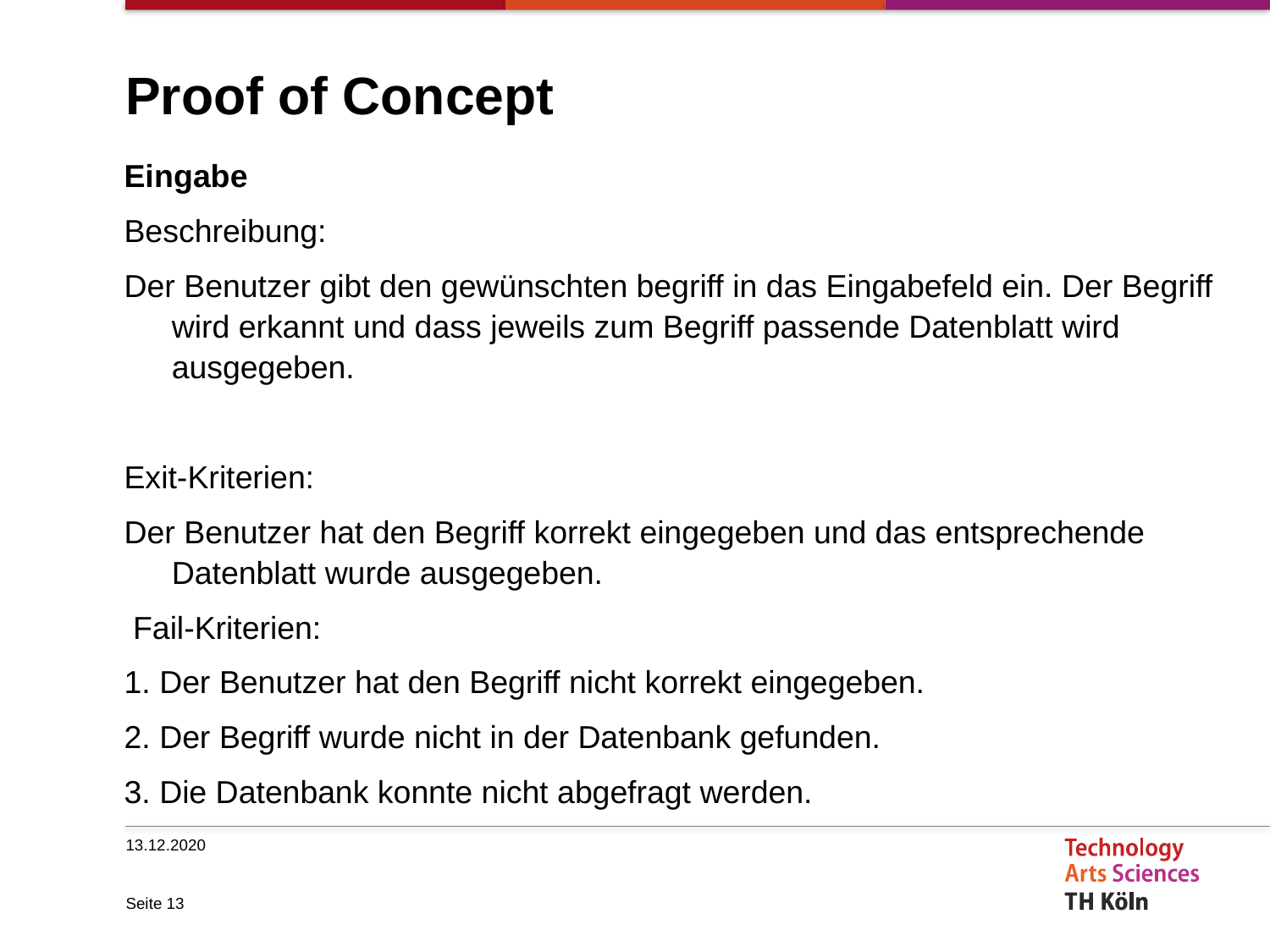

# Proof of Concept
Eingabe
Beschreibung:
Der Benutzer gibt den gewünschten begriff in das Eingabefeld ein. Der Begriff wird erkannt und dass jeweils zum Begriff passende Datenblatt wird ausgegeben.

Exit-Kriterien:
Der Benutzer hat den Begriff korrekt eingegeben und das entsprechende Datenblatt wurde ausgegeben.
 Fail-Kriterien:
1. Der Benutzer hat den Begriff nicht korrekt eingegeben.
2. Der Begriff wurde nicht in der Datenbank gefunden.
3. Die Datenbank konnte nicht abgefragt werden.

13.12.2020
Seite 13